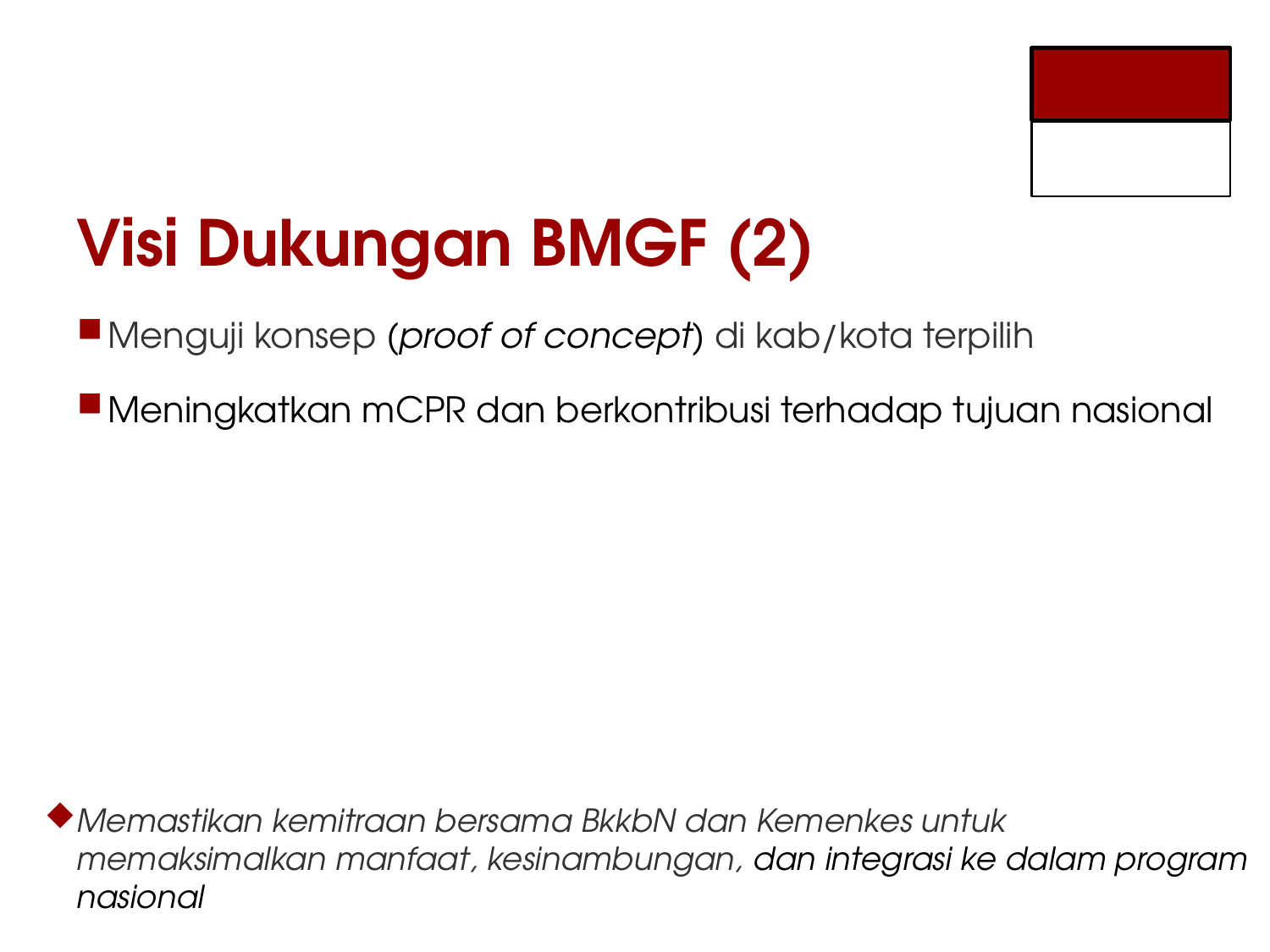

# Visi Dukungan BMGF (2)
Menguji konsep (proof of concept) di kab/kota terpilih
Meningkatkan mCPR dan berkontribusi terhadap tujuan nasional

Memastikan kemitraan bersama BkkbN dan Kemenkes untuk memaksimalkan manfaat, kesinambungan, dan integrasi ke dalam program nasional